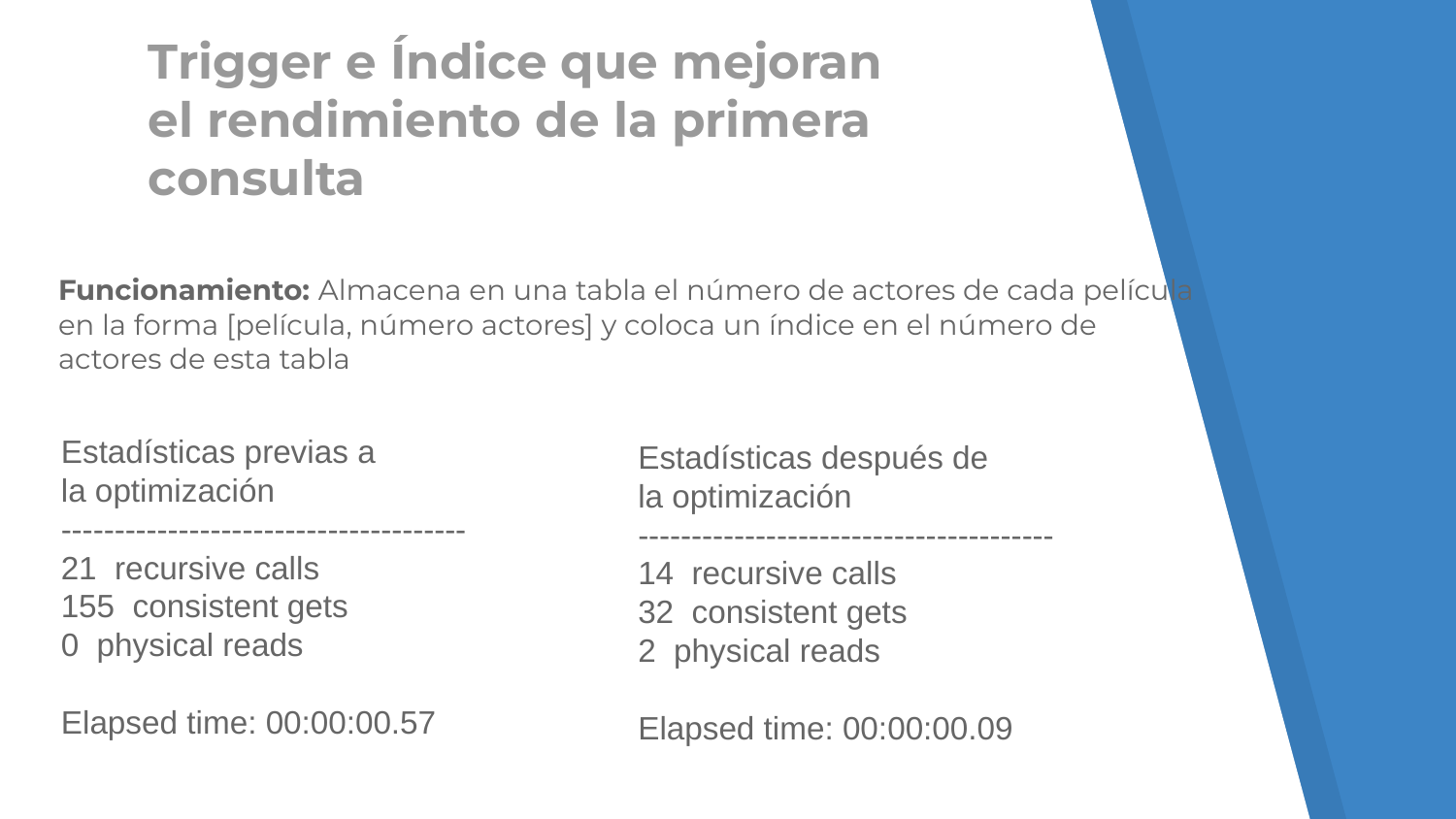

Funcionamiento: Almacena en una tabla el número de actores de cada película
en la forma [película, número actores] y coloca un índice en el número de
actores de esta tabla
# Trigger e Índice que mejoran el rendimiento de la primera consulta
Estadísticas previas a
la optimización
--------------------------------------
21  recursive calls
155  consistent gets
0  physical reads

Elapsed time: 00:00:00.57

Estadísticas después de
la optimización
---------------------------------------
14  recursive calls
32  consistent gets
2  physical reads

Elapsed time: 00:00:00.09